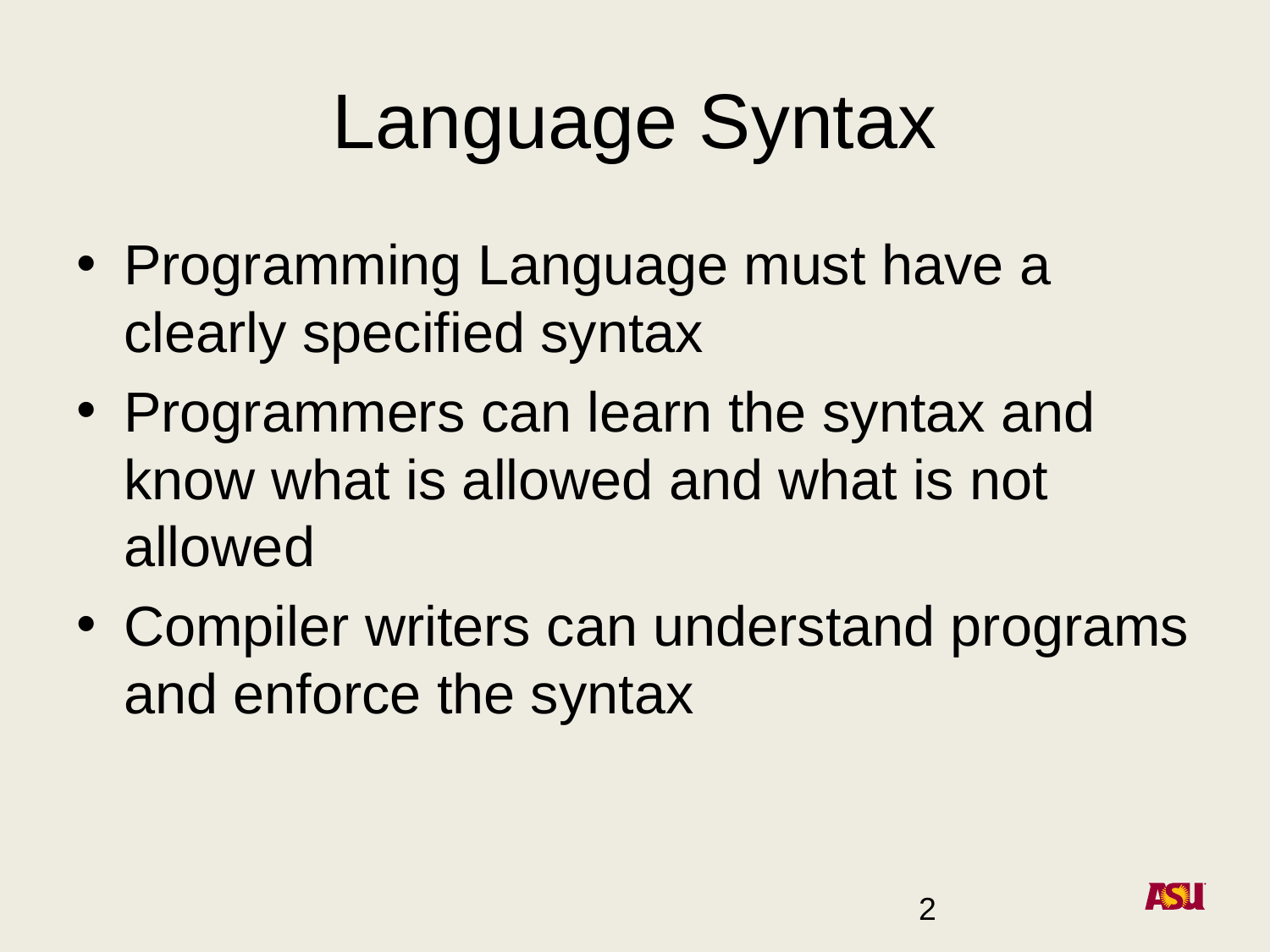

# Language Syntax
Programming Language must have a clearly specified syntax
Programmers can learn the syntax and know what is allowed and what is not allowed
Compiler writers can understand programs and enforce the syntax
2